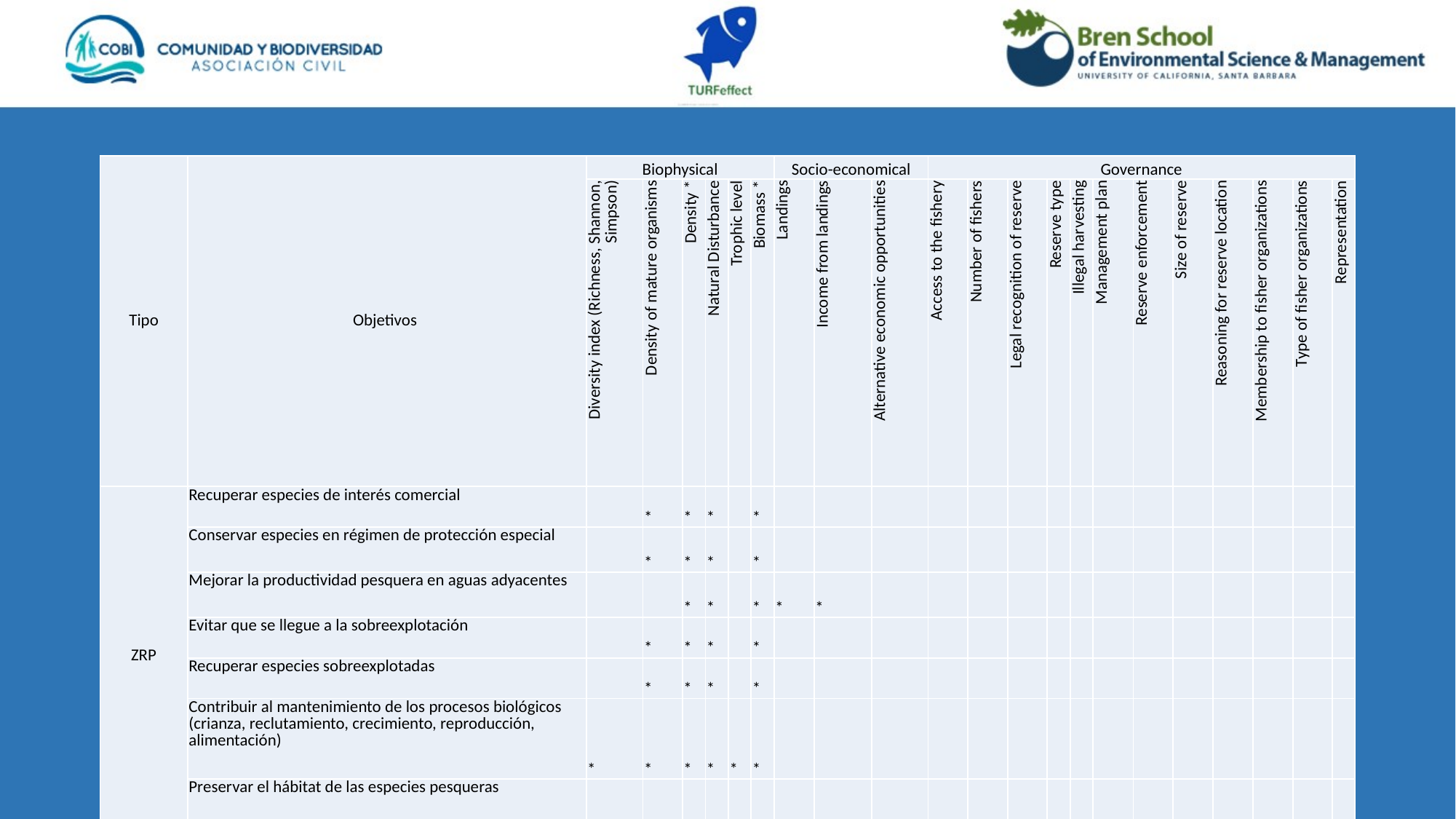

| Tipo | Objetivos | Biophysical |  |  |  |  |  | Socio-economical |  |  | Governance |  |  |  |  |  |  |  |  |  |  |  |
| --- | --- | --- | --- | --- | --- | --- | --- | --- | --- | --- | --- | --- | --- | --- | --- | --- | --- | --- | --- | --- | --- | --- |
|  |  | Diversity index (Richness, Shannon, Simpson) | Density of mature organisms | Density \* | Natural Disturbance | Trophic level | Biomass \* | Landings | Income from landings | Alternative economic opportunities | Access to the fishery | Number of fishers | Legal recognition of reserve | Reserve type | Illegal harvesting | Management plan | Reserve enforcement | Size of reserve | Reasoning for reserve location | Membership to fisher organizations | Type of fisher organizations | Representation |
| ZRP | Recuperar especies de interés comercial |  | \* | \* | \* |  | \* |  |  |  |  |  |  |  |  |  |  |  |  |  |  |  |
|  | Conservar especies en régimen de protección especial |  | \* | \* | \* |  | \* |  |  |  |  |  |  |  |  |  |  |  |  |  |  |  |
|  | Mejorar la productividad pesquera en aguas adyacentes |  |  | \* | \* |  | \* | \* | \* |  |  |  |  |  |  |  |  |  |  |  |  |  |
|  | Evitar que se llegue a la sobreexplotación |  | \* | \* | \* |  | \* |  |  |  |  |  |  |  |  |  |  |  |  |  |  |  |
|  | Recuperar especies sobreexplotadas |  | \* | \* | \* |  | \* |  |  |  |  |  |  |  |  |  |  |  |  |  |  |  |
|  | Contribuir al mantenimiento de los procesos biológicos (crianza, reclutamiento, crecimiento, reproducción, alimentación) | \* | \* | \* | \* | \* | \* |  |  |  |  |  |  |  |  |  |  |  |  |  |  |  |
|  | Preservar el hábitat de las especies pesqueras |  |  |  |  |  |  |  |  |  |  |  |  |  |  |  |  |  |  |  |  |  |